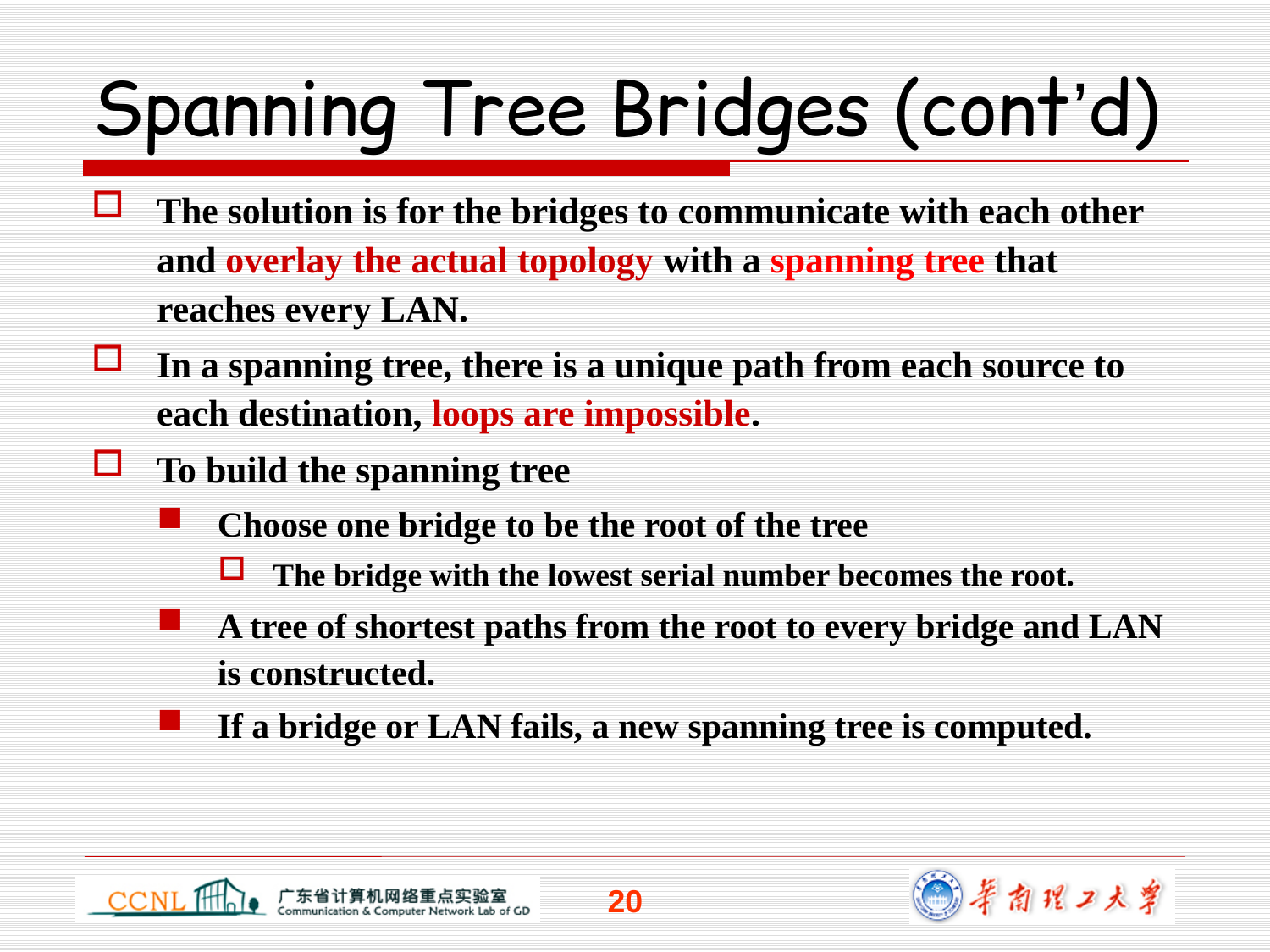

# Spanning Tree Bridges (cont’d)
The solution is for the bridges to communicate with each other and overlay the actual topology with a spanning tree that reaches every LAN.
In a spanning tree, there is a unique path from each source to each destination, loops are impossible.
To build the spanning tree
Choose one bridge to be the root of the tree
The bridge with the lowest serial number becomes the root.
A tree of shortest paths from the root to every bridge and LAN is constructed.
If a bridge or LAN fails, a new spanning tree is computed.